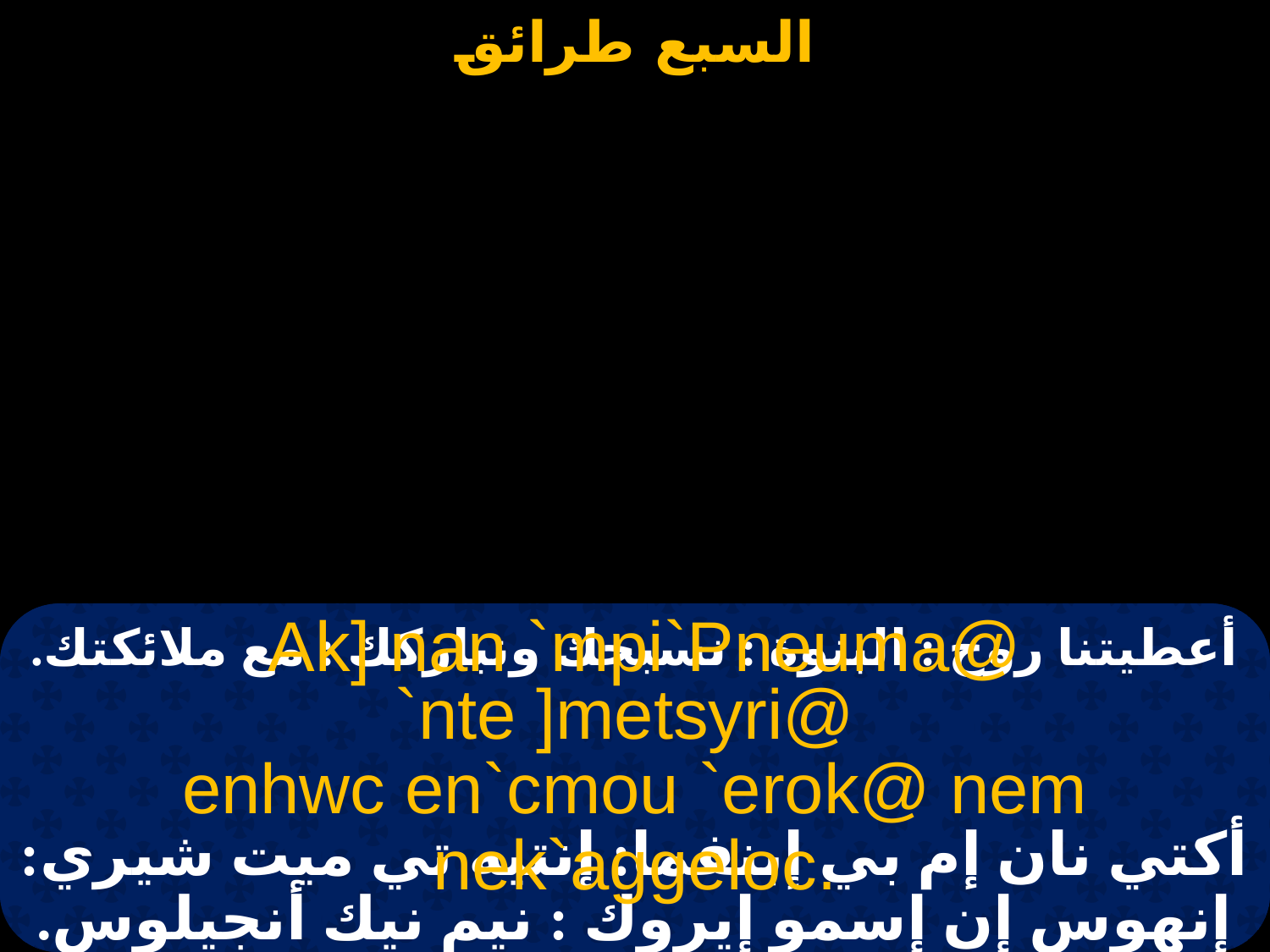

|  |  |
| --- | --- |
# أعطيتنا روح : البنوة : نسبحك ونباركك : مع ملائكتك.
 Ak] nan `mpi`Pneuma@ `nte ]metsyri@
enhwc en`cmou `erok@ nem nek`aggeloc.
أكتي نان إم بي إبنفما: إنتيه تي ميت شيري: إنهوس إن إسمو إيروك : نيم نيك أنجيلوس.